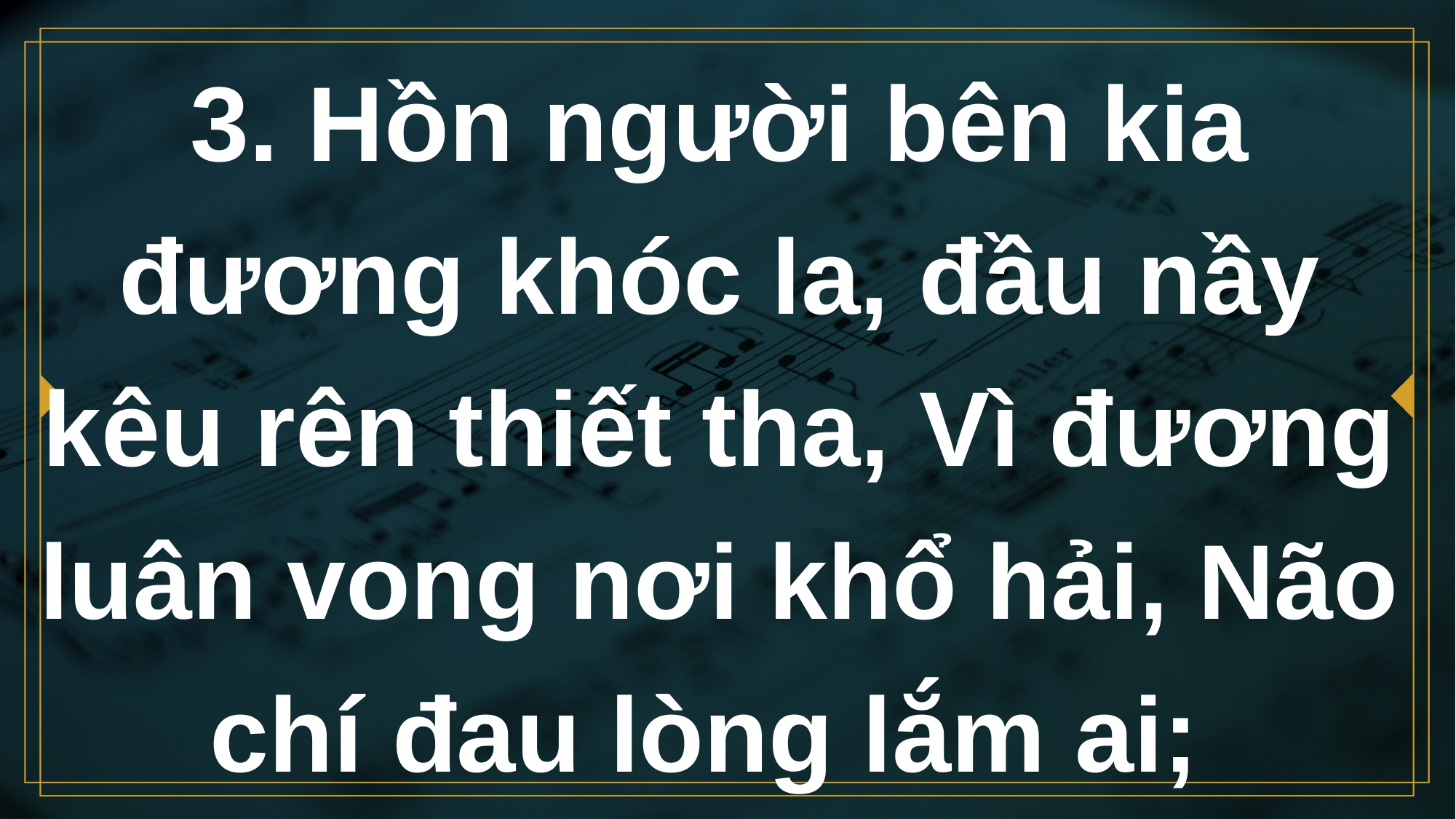

# 3. Hồn người bên kia đương khóc la, đầu nầy kêu rên thiết tha, Vì đương luân vong nơi khổ hải, Não chí đau lòng lắm ai;